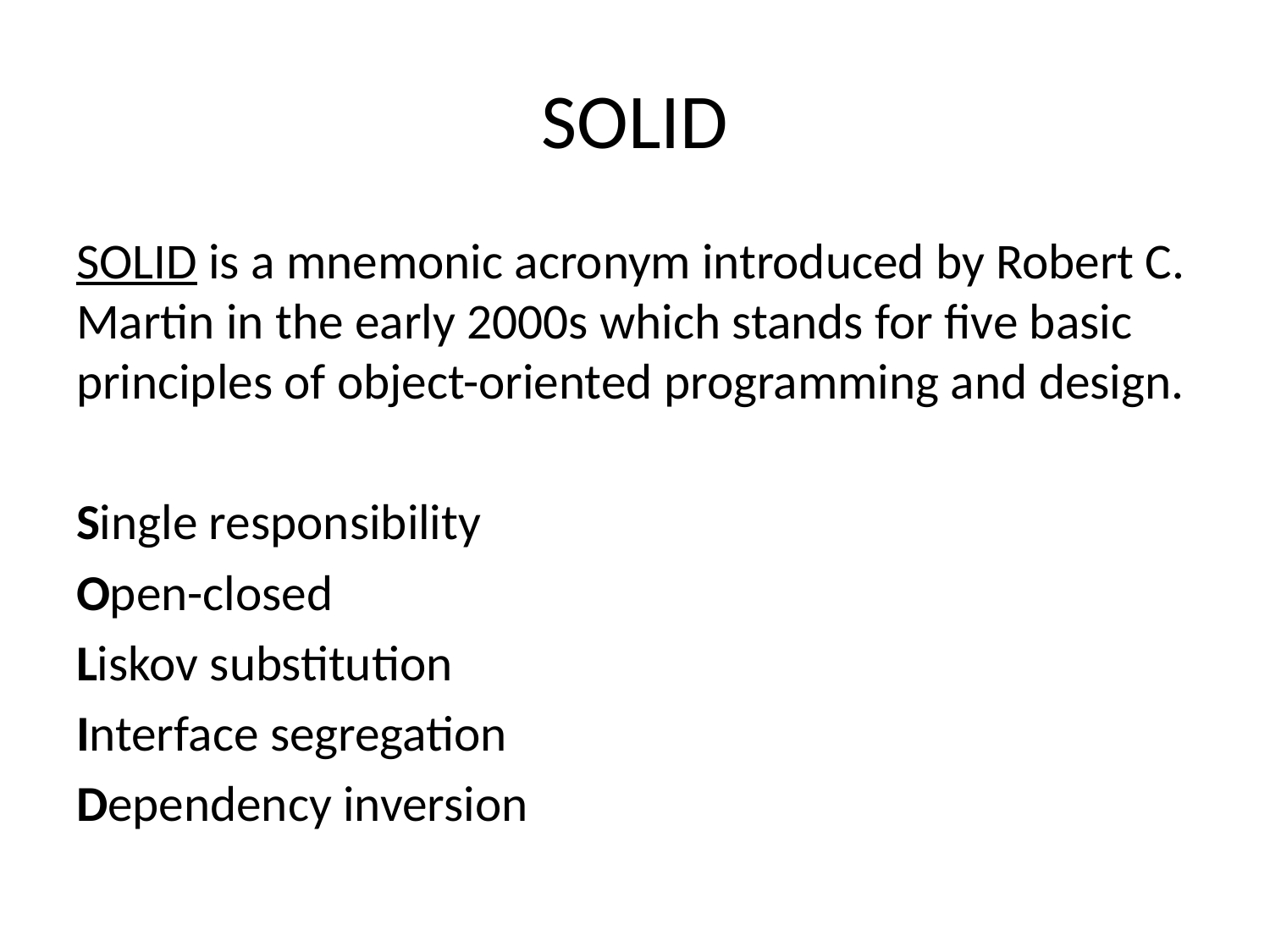

# SOLID
SOLID is a mnemonic acronym introduced by Robert C. Martin in the early 2000s which stands for five basic principles of object-oriented programming and design.

Single responsibility
Open-closed
Liskov substitution
Interface segregation
Dependency inversion